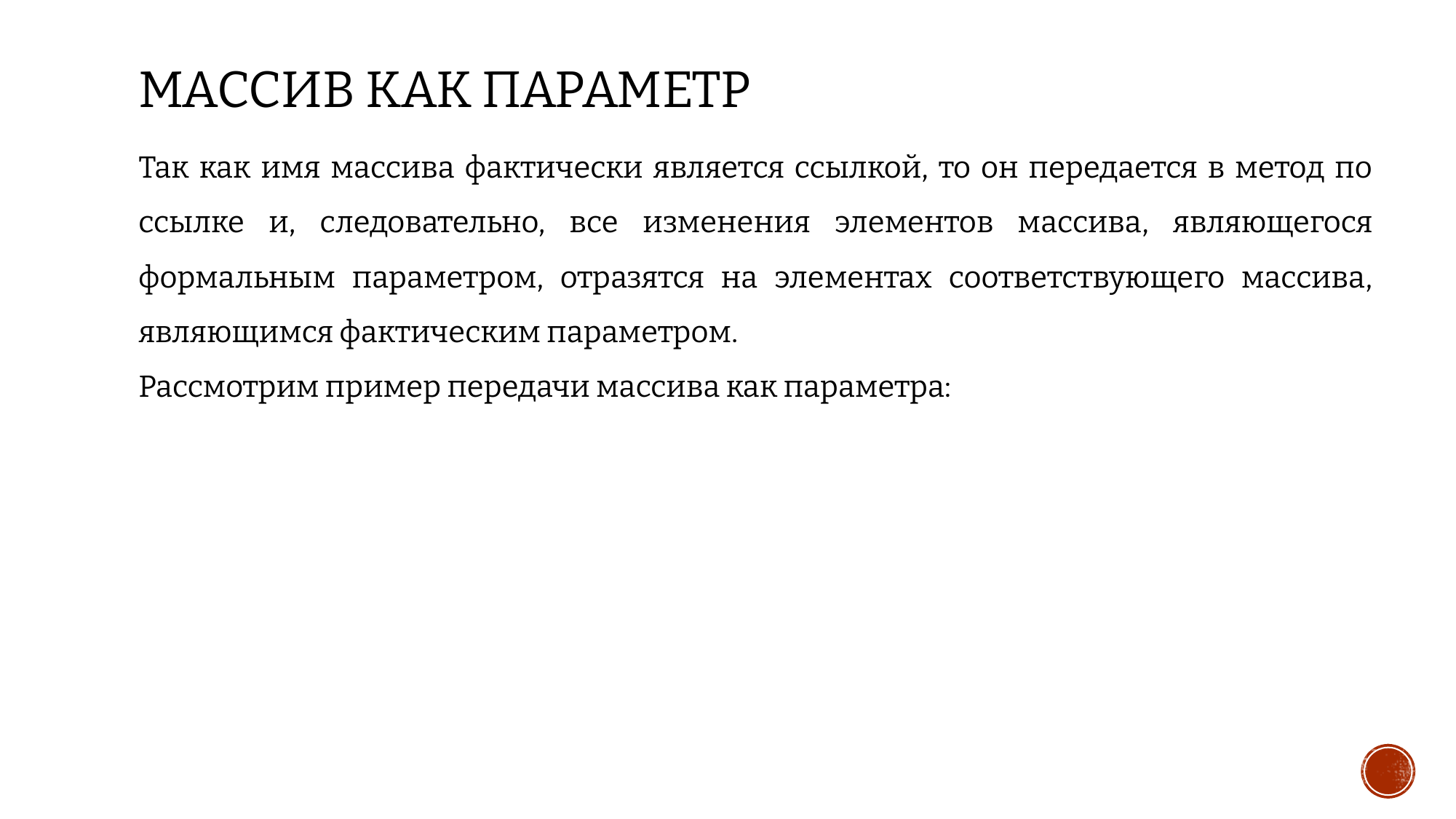

# Массив как параметр
Так как имя массива фактически является ссылкой, то он передается в метод по ссылке и, следовательно, все изменения элементов массива, являющегося формальным параметром, отразятся на элементах соответствующего массива, являющимся фактическим параметром.
Рассмотрим пример передачи массива как параметра: